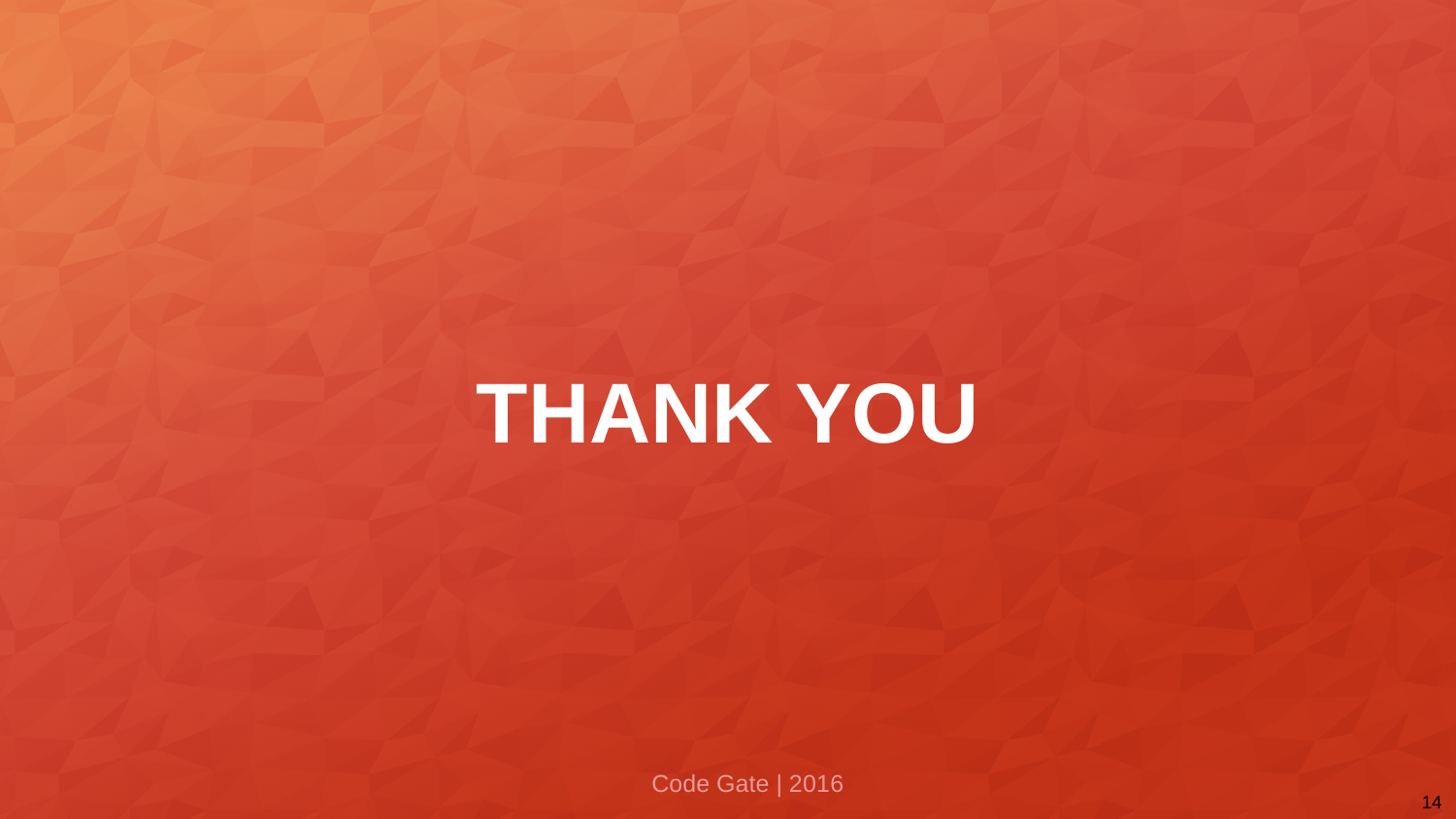

# THANK YOU
Code Gate | 2016